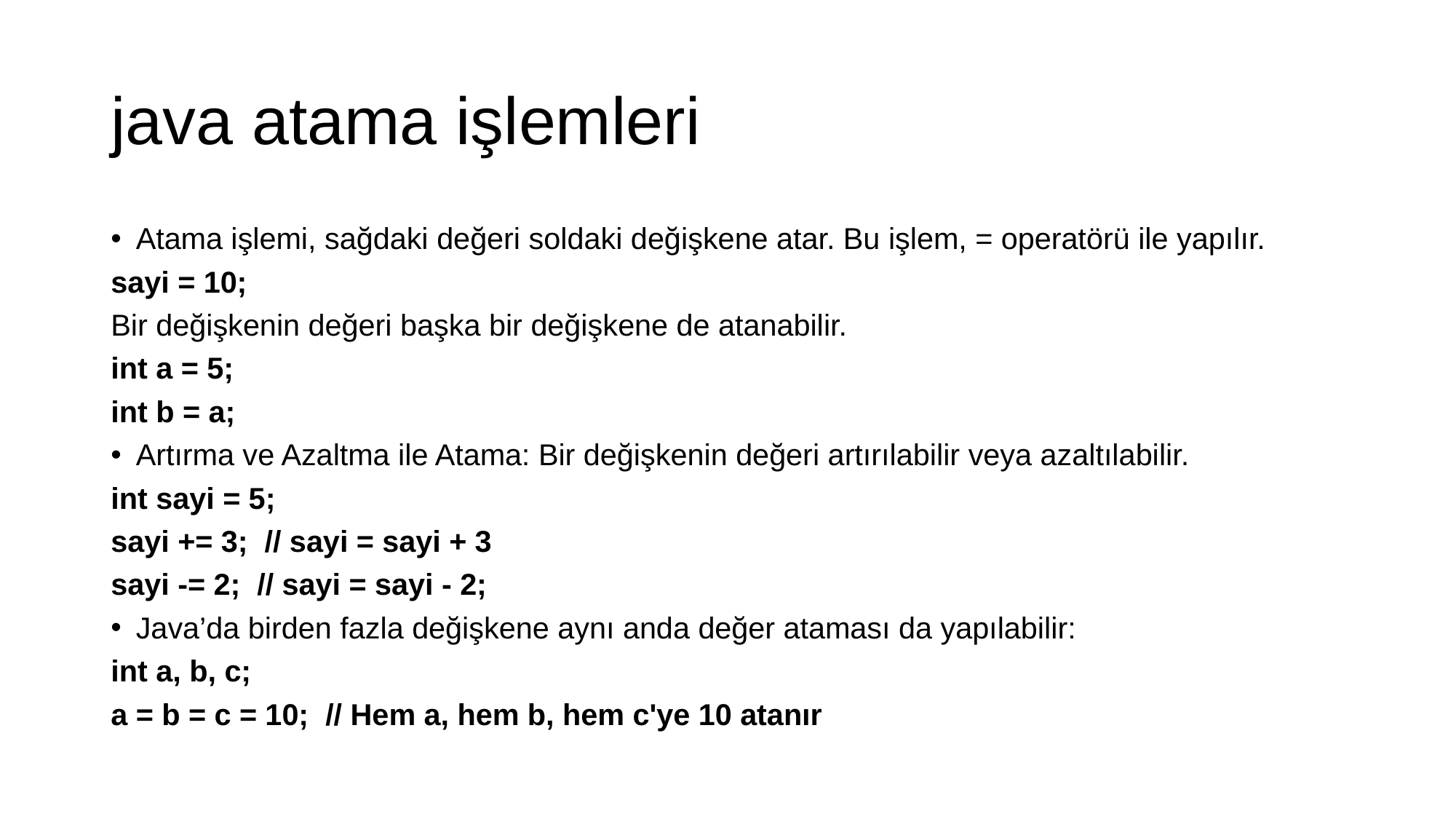

# java atama işlemleri
Atama işlemi, sağdaki değeri soldaki değişkene atar. Bu işlem, = operatörü ile yapılır.
sayi = 10;
Bir değişkenin değeri başka bir değişkene de atanabilir.
int a = 5;
int b = a;
Artırma ve Azaltma ile Atama: Bir değişkenin değeri artırılabilir veya azaltılabilir.
int sayi = 5;
sayi += 3;  // sayi = sayi + 3
sayi -= 2;  // sayi = sayi - 2;
Java’da birden fazla değişkene aynı anda değer ataması da yapılabilir:
int a, b, c;
a = b = c = 10;  // Hem a, hem b, hem c'ye 10 atanır